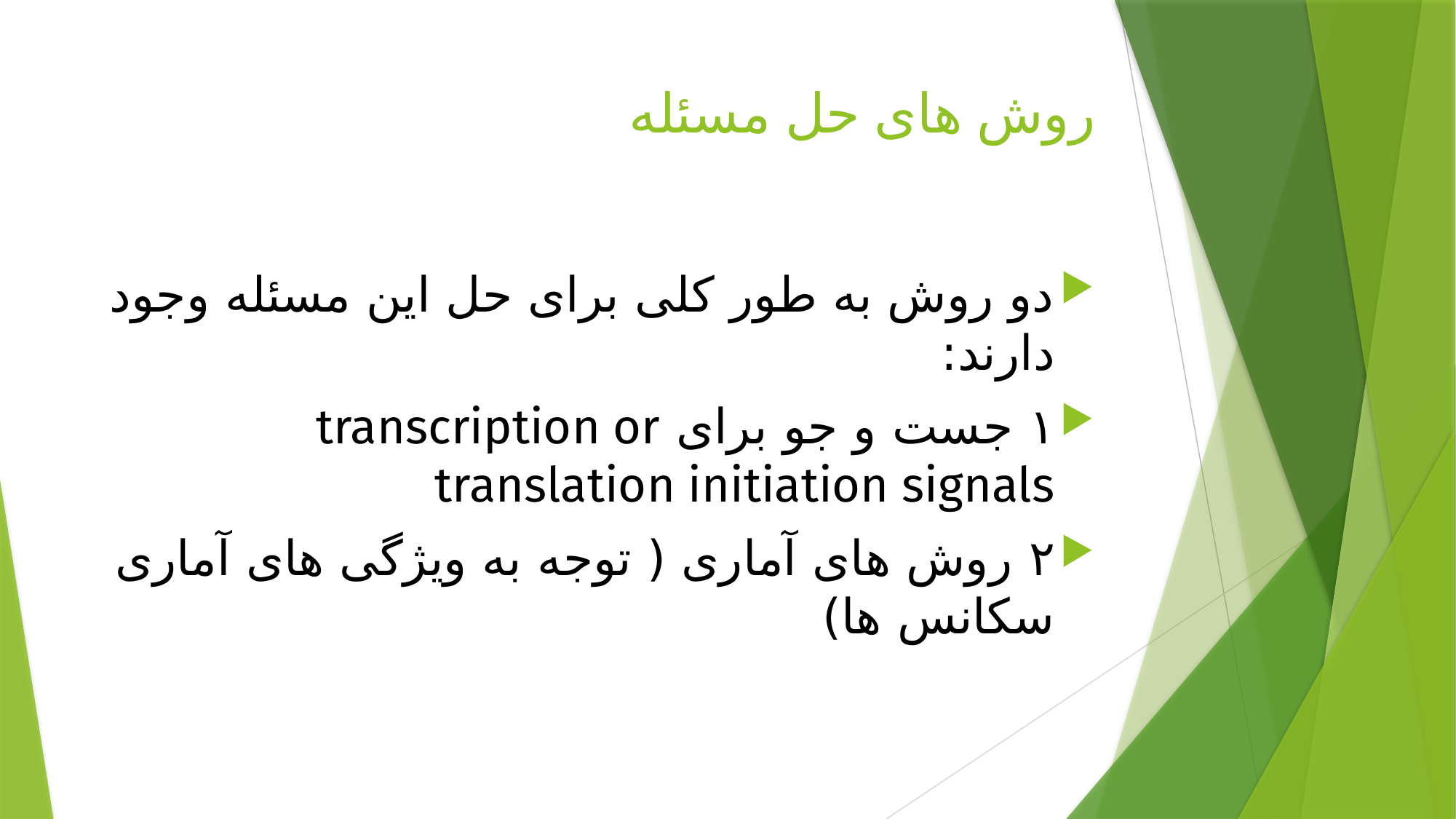

# روش های حل مسئله
دو روش به طور کلی برای حل این مسئله وجود دارند:
۱ جست و جو برای transcription or translation initiation signals
۲ روش های آماری ( توجه به ویژگی های آماری سکانس ها)